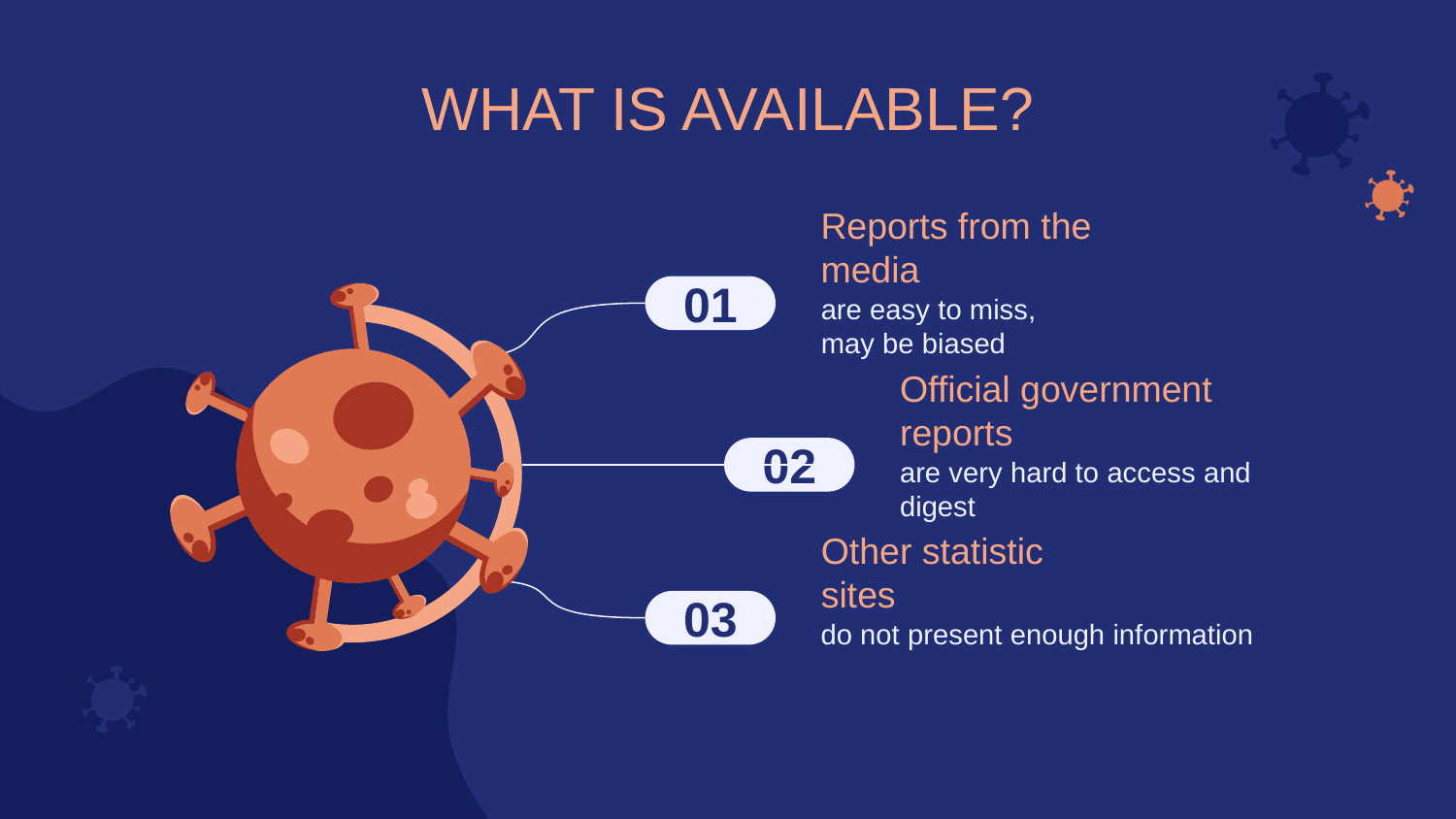

# WHAT IS AVAILABLE?
Reports from the media
01

are easy to miss, may be biased

Official government reports
02

are very hard to access and digest
Other statistic sites
03

do not present enough information